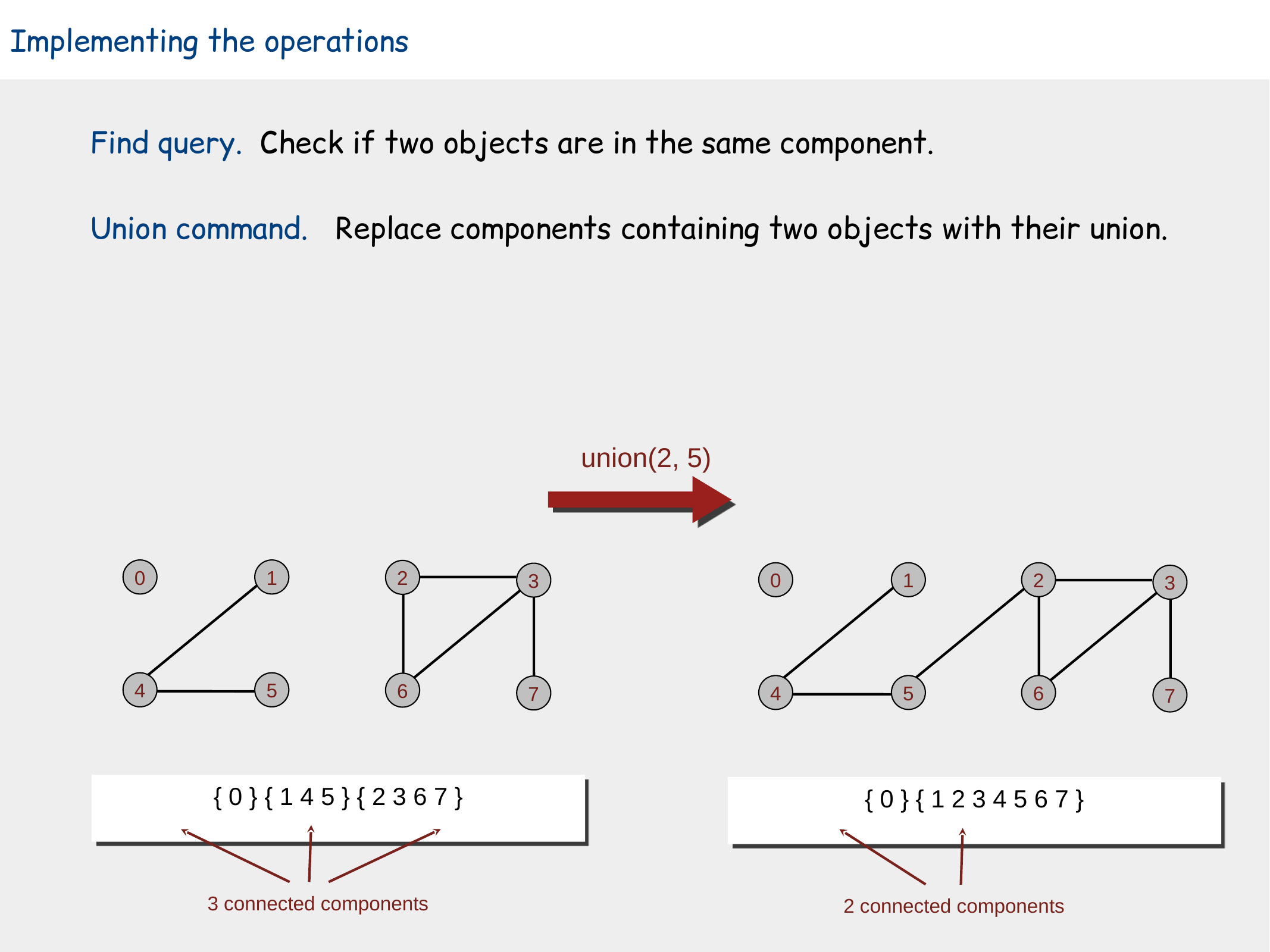

# Implementing the operations
Find query.  Check if two objects are in the same component.

Union command.   Replace components containing two objects with their union.

union(2, 5)

0
1
2
0
1
2
3
3

4
5
6
4
5
6
7
7

{ 0 } { 1 4 5 } { 2 3 6 7 }
{ 0 } { 1 2 3 4 5 6 7 }

3 connected components
2 connected components
8